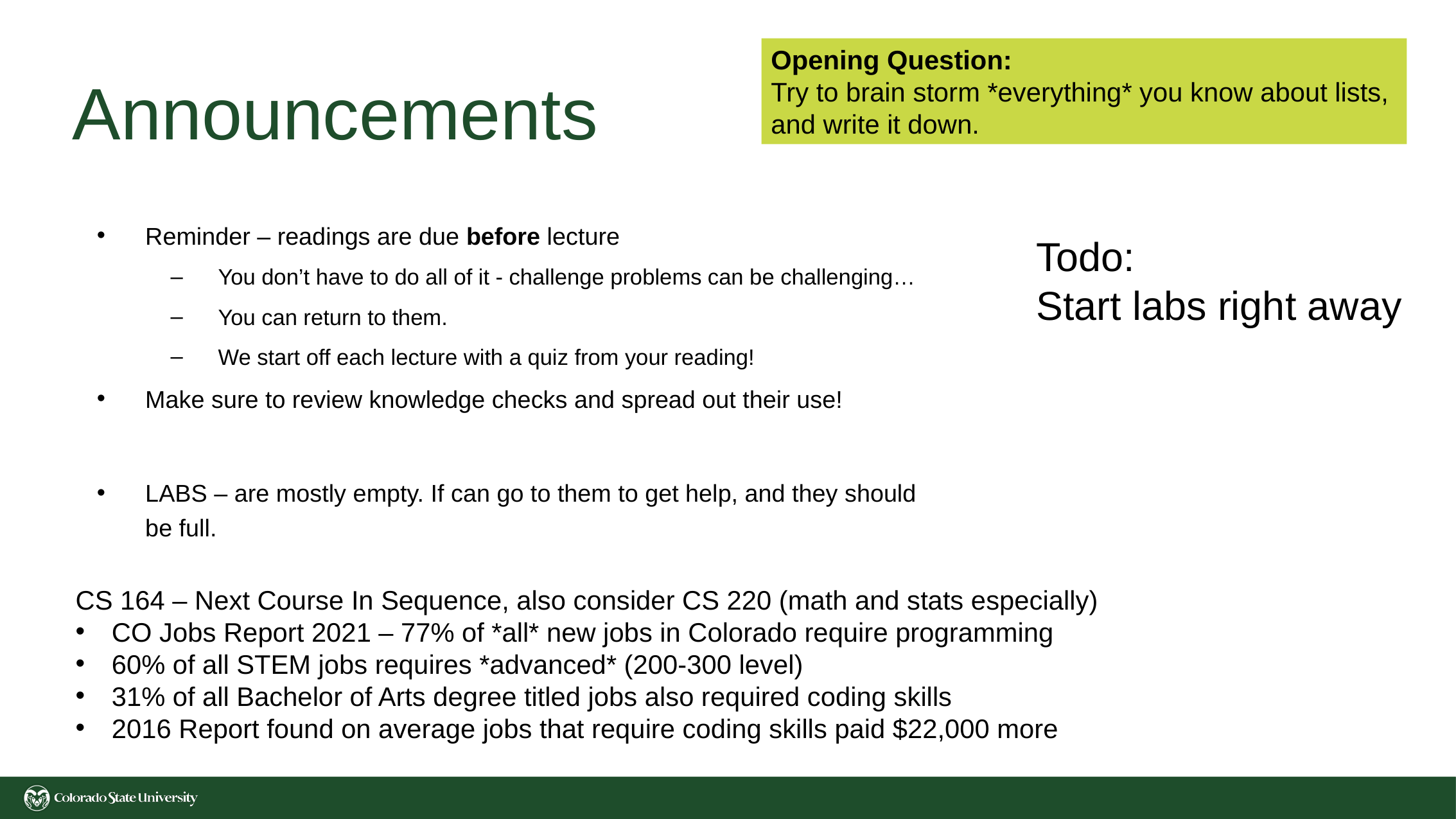

Opening Question:
Try to brain storm *everything* you know about lists, and write it down.
# Announcements

Reminder – readings are due before lecture
You don’t have to do all of it - challenge problems can be challenging…
You can return to them.
We start off each lecture with a quiz from your reading!
Make sure to review knowledge checks and spread out their use!

LABS – are mostly empty. If can go to them to get help, and they should be full.

Todo:
Start labs right away

CS 164 – Next Course In Sequence, also consider CS 220 (math and stats especially)
CO Jobs Report 2021 – 77% of *all* new jobs in Colorado require programming
60% of all STEM jobs requires *advanced* (200-300 level)
31% of all Bachelor of Arts degree titled jobs also required coding skills
2016 Report found on average jobs that require coding skills paid $22,000 more